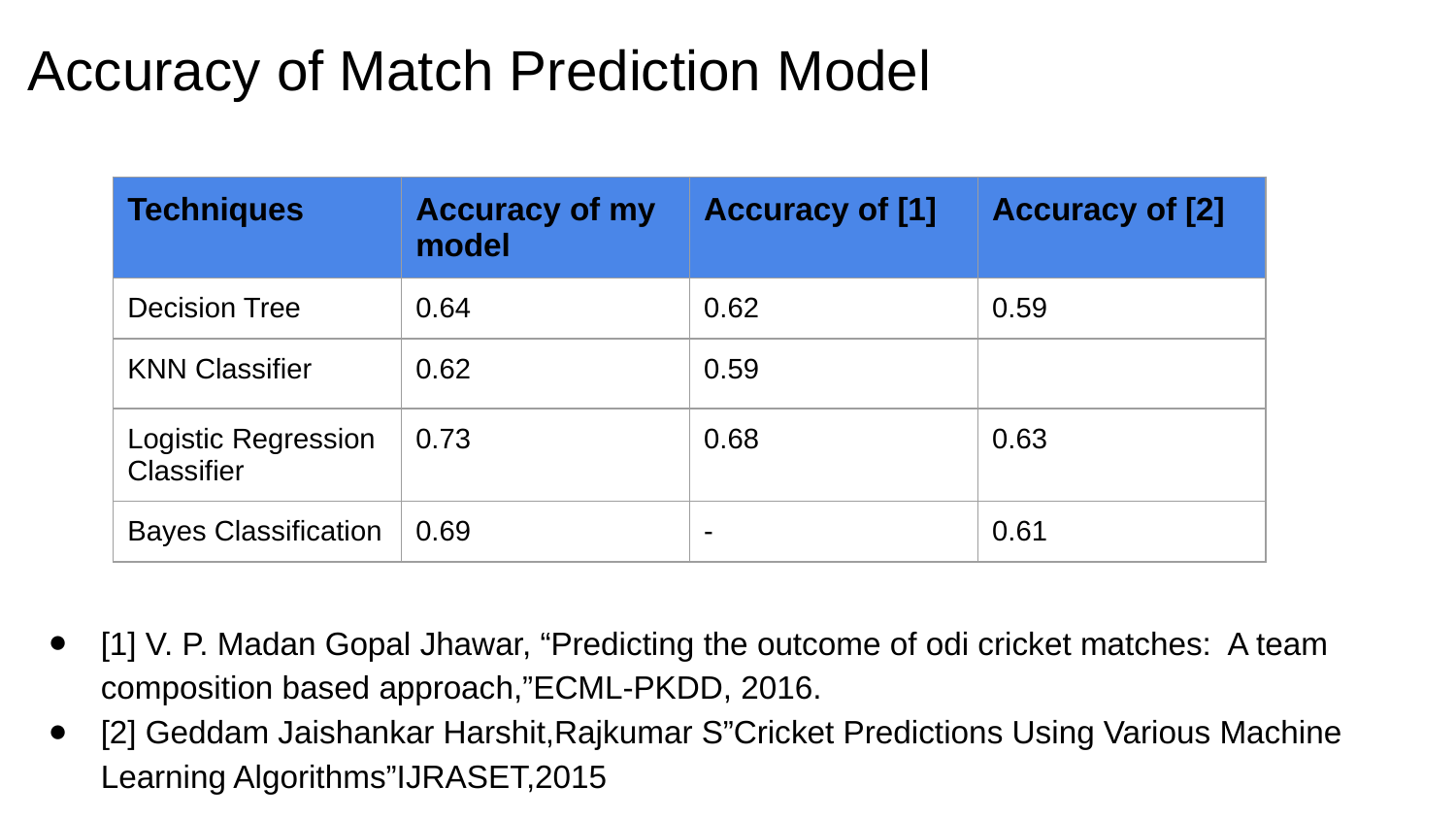

# Accuracy of Match Prediction Model

[1] V. P. Madan Gopal Jhawar, “Predicting the outcome of odi cricket matches:  A team composition based approach,”ECML-PKDD, 2016.
[2] Geddam Jaishankar Harshit,Rajkumar S”Cricket Predictions Using Various Machine Learning Algorithms”IJRASET,2015

| Techniques | Accuracy of my model | Accuracy of [1] | Accuracy of [2] |
| --- | --- | --- | --- |
| Decision Tree | 0.64 | 0.62 | 0.59 |
| KNN Classifier | 0.62 | 0.59 |  |
| Logistic Regression Classifier | 0.73 | 0.68 | 0.63 |
| Bayes Classification | 0.69 | - | 0.61 |